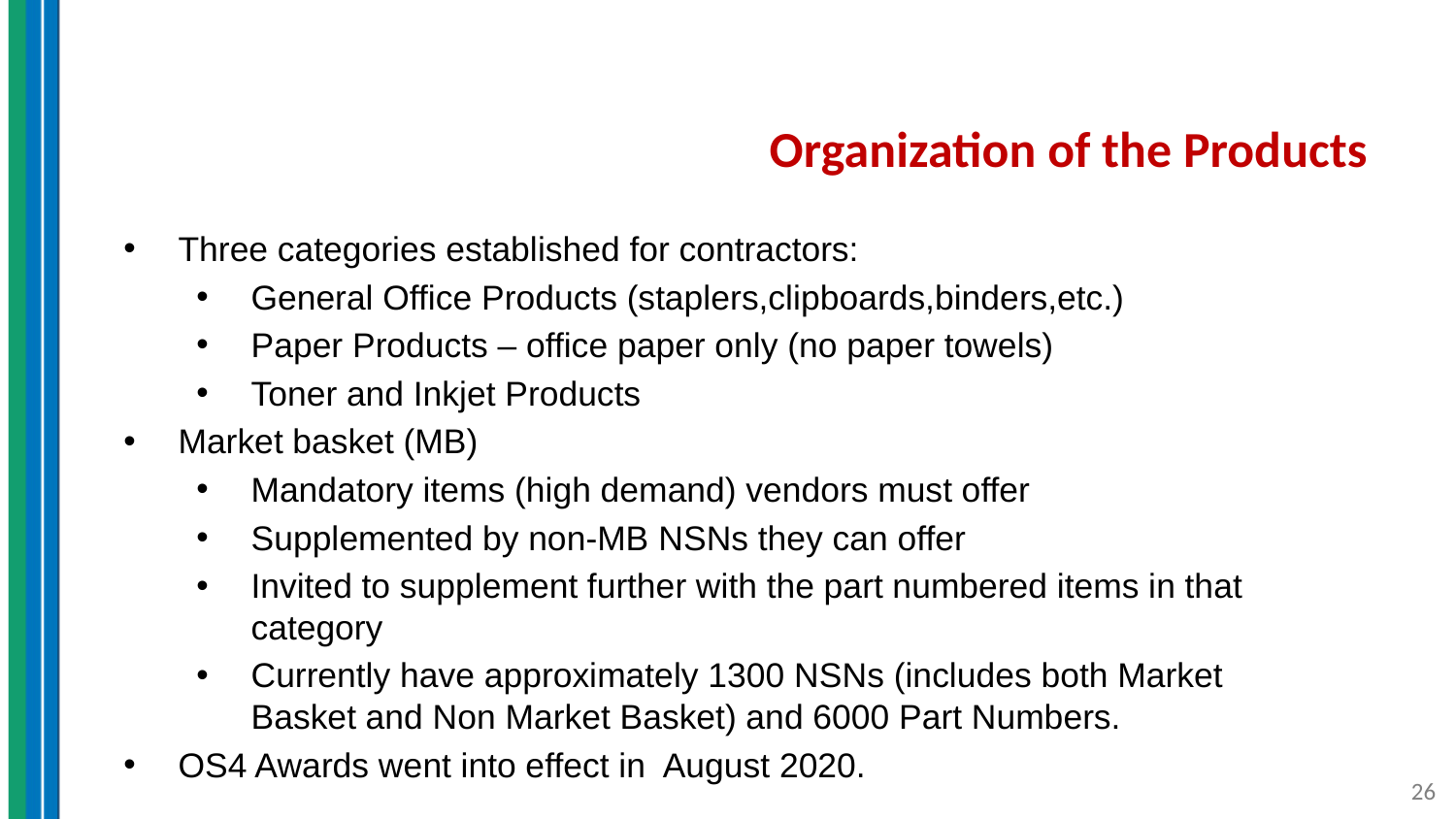

# Organization of the Products
Three categories established for contractors:
General Office Products (staplers,clipboards,binders,etc.)
Paper Products – office paper only (no paper towels)
Toner and Inkjet Products
Market basket (MB)
Mandatory items (high demand) vendors must offer
Supplemented by non-MB NSNs they can offer
Invited to supplement further with the part numbered items in that category
Currently have approximately 1300 NSNs (includes both Market Basket and Non Market Basket) and 6000 Part Numbers.
OS4 Awards went into effect in  August 2020.